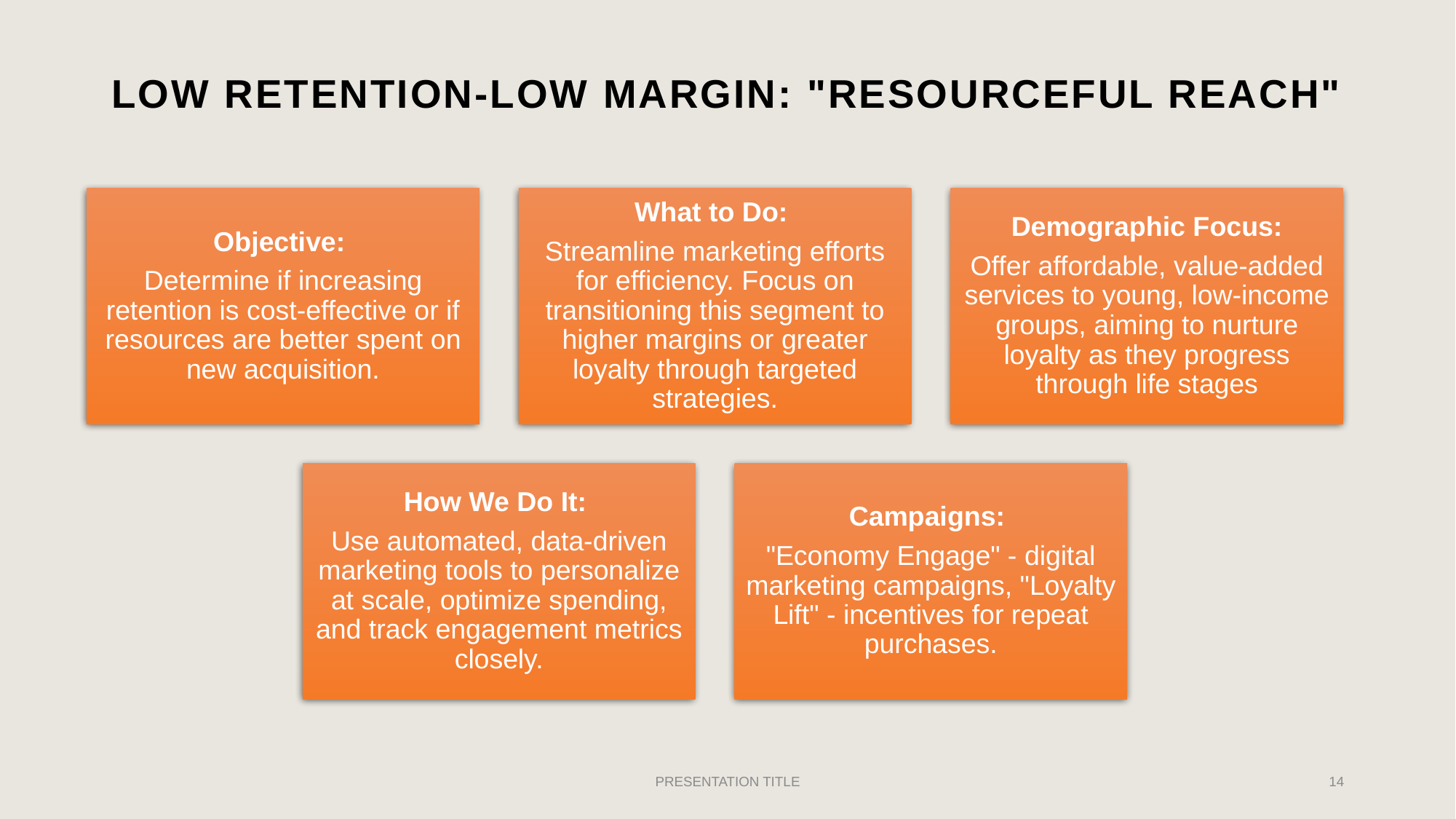

# Low Retention-Low Margin: "Resourceful Reach"
Objective:
Determine if increasing retention is cost-effective or if resources are better spent on new acquisition.
What to Do:
Streamline marketing efforts for efficiency. Focus on transitioning this segment to higher margins or greater loyalty through targeted strategies.
Demographic Focus:
Offer affordable, value-added services to young, low-income groups, aiming to nurture loyalty as they progress through life stages
How We Do It:
Use automated, data-driven marketing tools to personalize at scale, optimize spending, and track engagement metrics closely.
Campaigns:
"Economy Engage" - digital marketing campaigns, "Loyalty Lift" - incentives for repeat purchases.
PRESENTATION TITLE
14